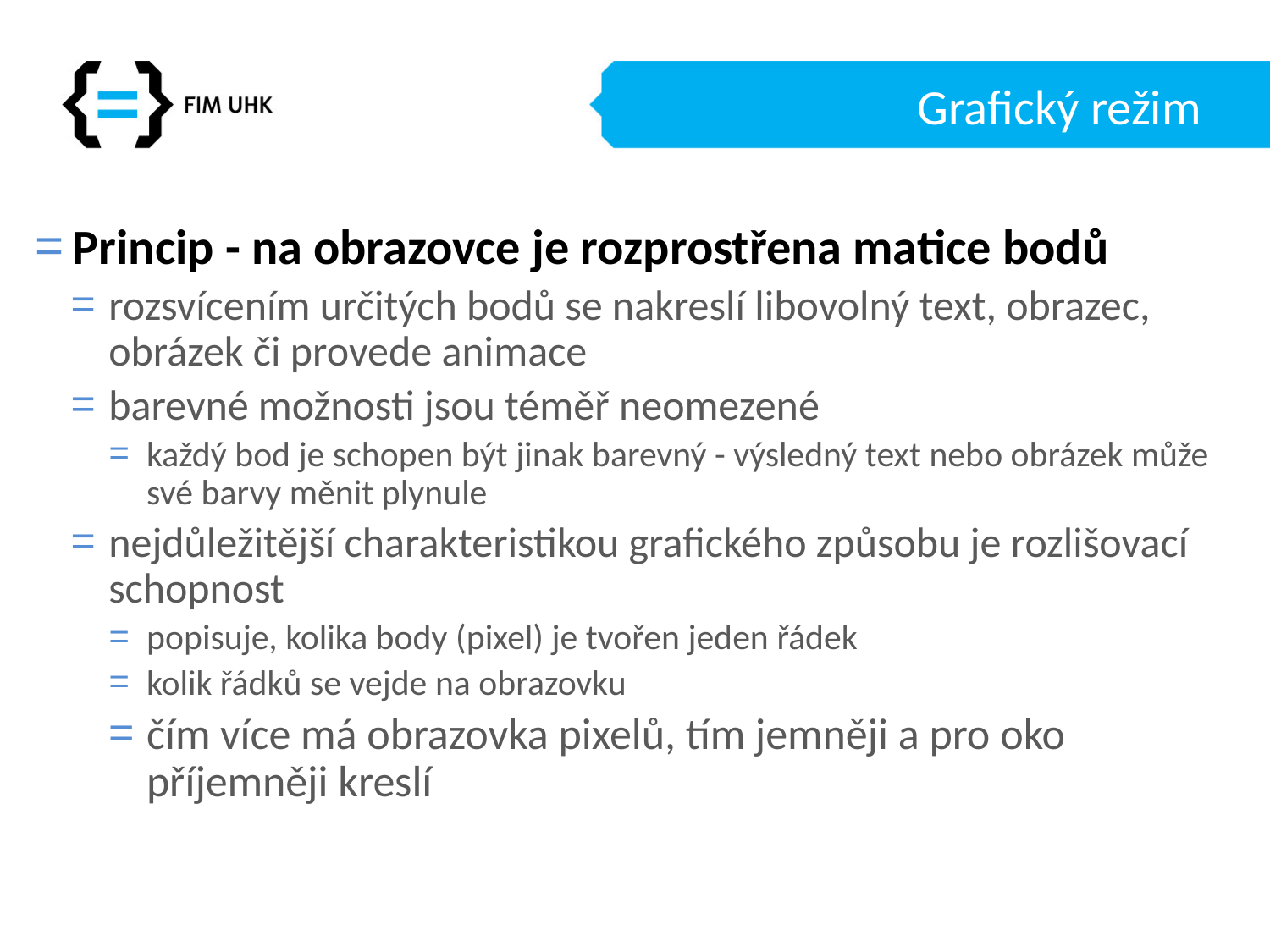

# Grafický režim
Princip - na obrazovce je rozprostřena matice bodů
rozsvícením určitých bodů se nakreslí libovolný text, obrazec, obrázek či provede animace
barevné možnosti jsou téměř neomezené
každý bod je schopen být jinak barevný - výsledný text nebo obrázek může své barvy měnit plynule
nejdůležitější charakteristikou grafického způsobu je rozlišovací schopnost
popisuje, kolika body (pixel) je tvořen jeden řádek
kolik řádků se vejde na obrazovku
čím více má obrazovka pixelů, tím jemněji a pro oko příjemněji kreslí